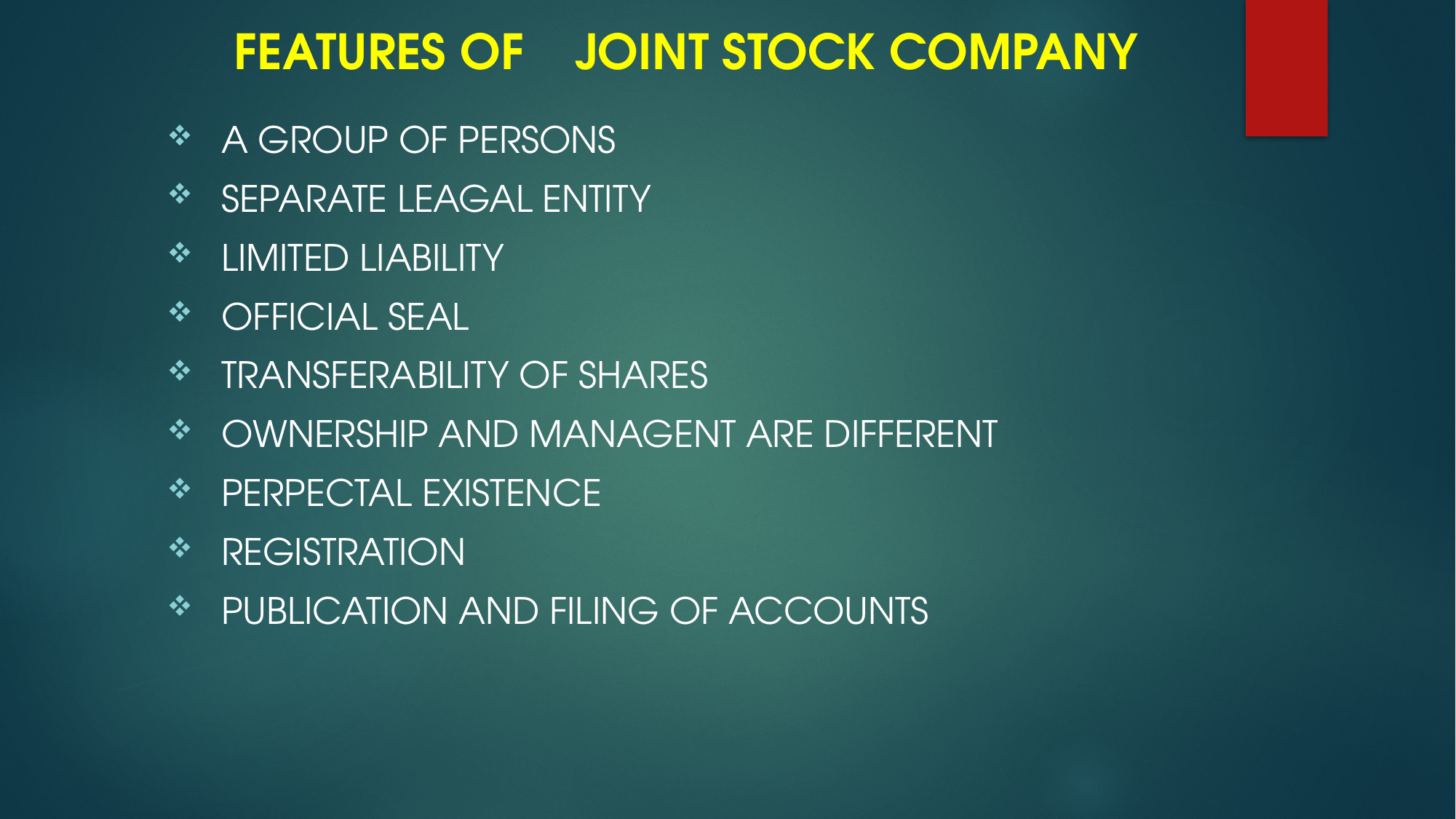

# FEATURES OF 	 JOINT STOCK COMPANY
A GROUP of persons
SEPARATE LEAGAL ENTITY
LIMITED LIABILITY
OFFICIAL SEAL
TRANSFERABILITY OF SHARES
OWNERSHIP AND MANAGENT ARE DIFFERENT
PERPECTAL EXISTENCE
REGISTRATION
PUBLICATION AND FILING OF ACCOUNTS